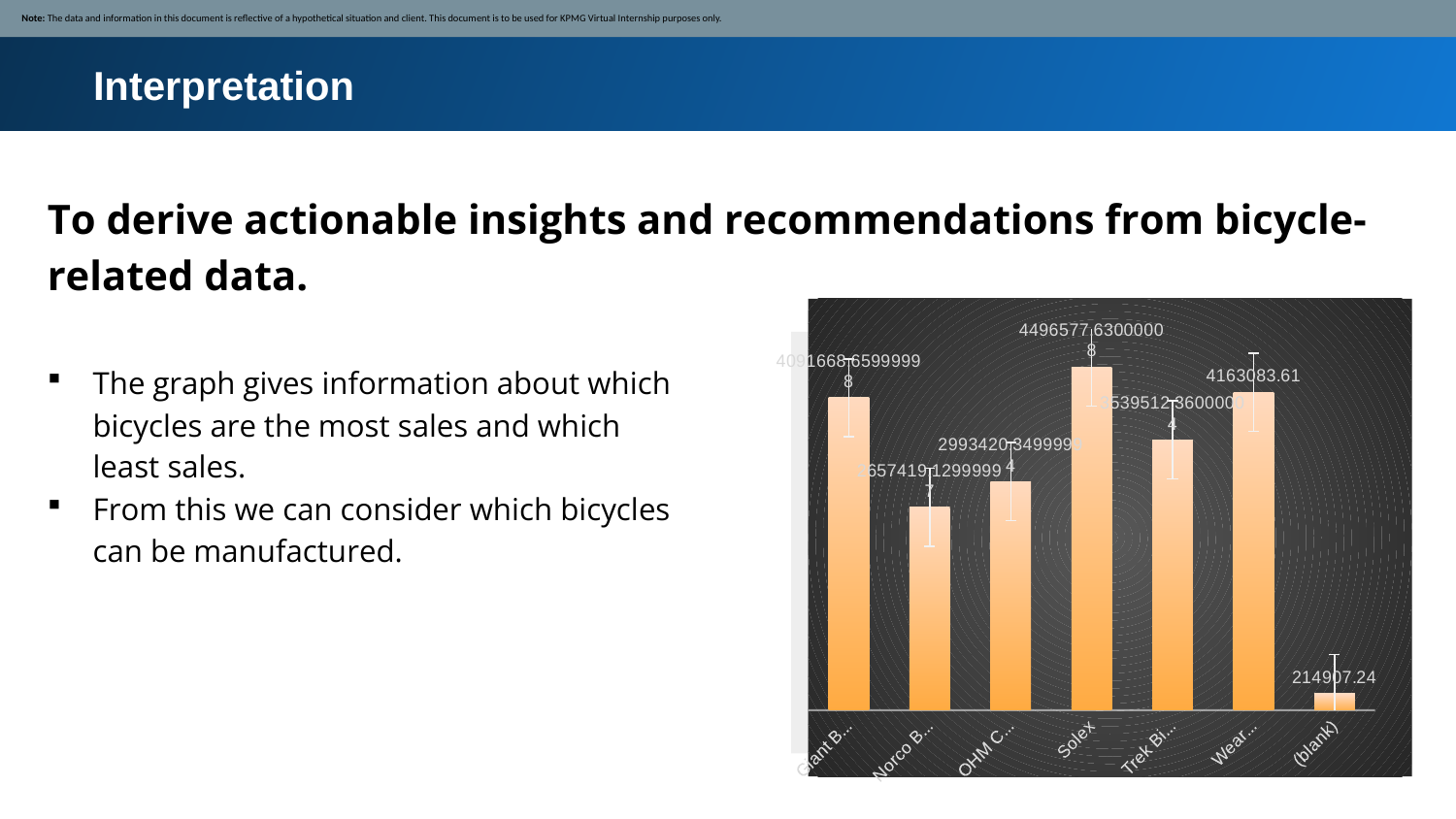

Note: The data and information in this document is reflective of a hypothetical situation and client. This document is to be used for KPMG Virtual Internship purposes only.
Interpretation
To derive actionable insights and recommendations from bicycle-related data.

### Chart

| Category | Total |
|---|---|
| Giant Bicycles | 4091668.659999977 |
| Norco Bicycles | 2657419.1299999715 |
| OHM Cycles | 2993420.3499999405 |
| Solex | 4496577.630000075 |
| Trek Bicycles | 3539512.3600000376 |
| WeareA2B | 4163083.610000002 |
| (blank) | 214907.2400000001 |
Place any supporting images, graphs, data or extra text here.
The graph gives information about which bicycles are the most sales and which least sales.
From this we can consider which bicycles can be manufactured.